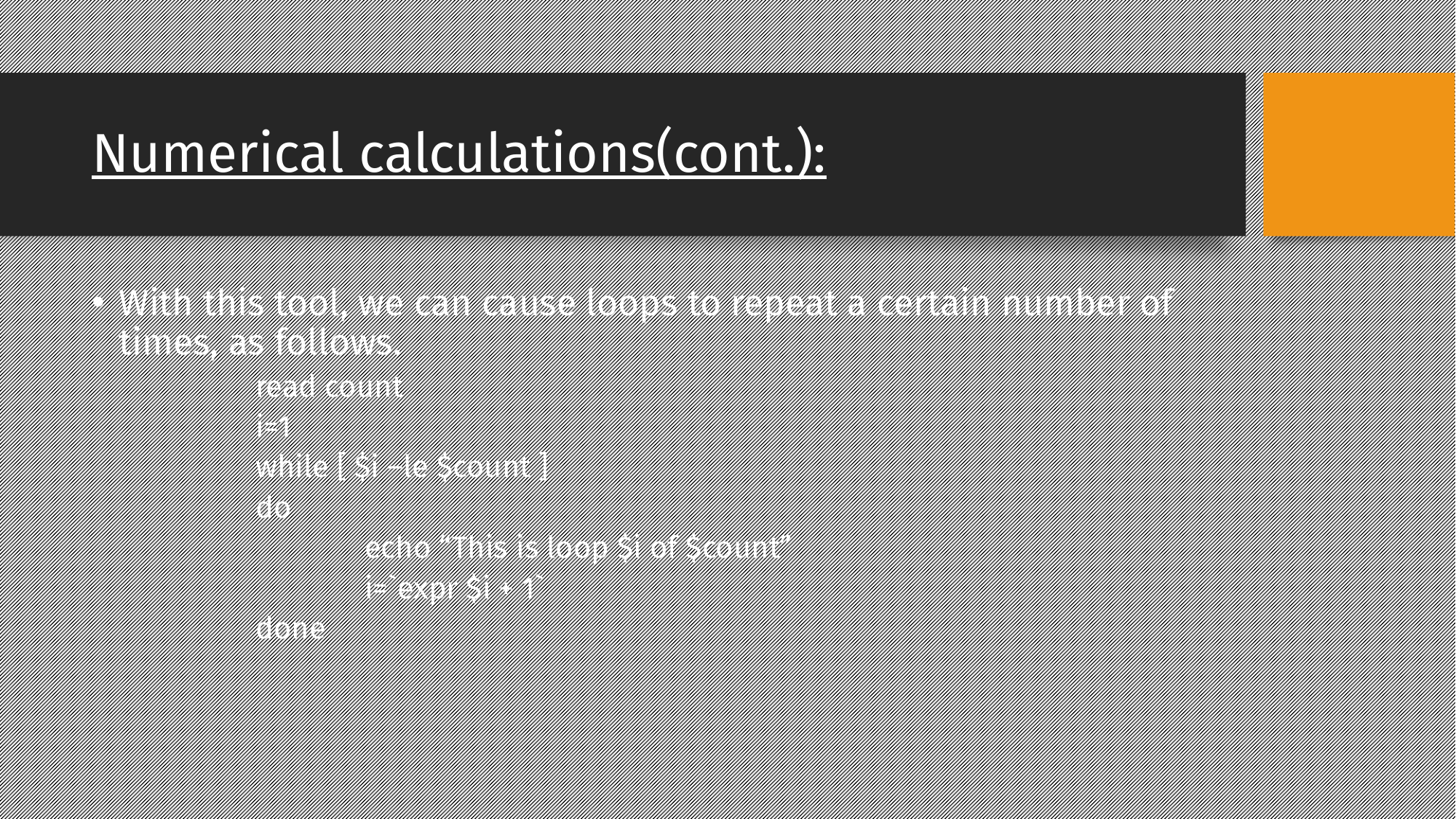

Numerical calculations(cont.):
With this tool, we can cause loops to repeat a certain number of times, as follows.
	read count
	i=1
	while [ $i –le $count ]
	do
		echo “This is loop $i of $count”
		i=`expr $i + 1`
	done